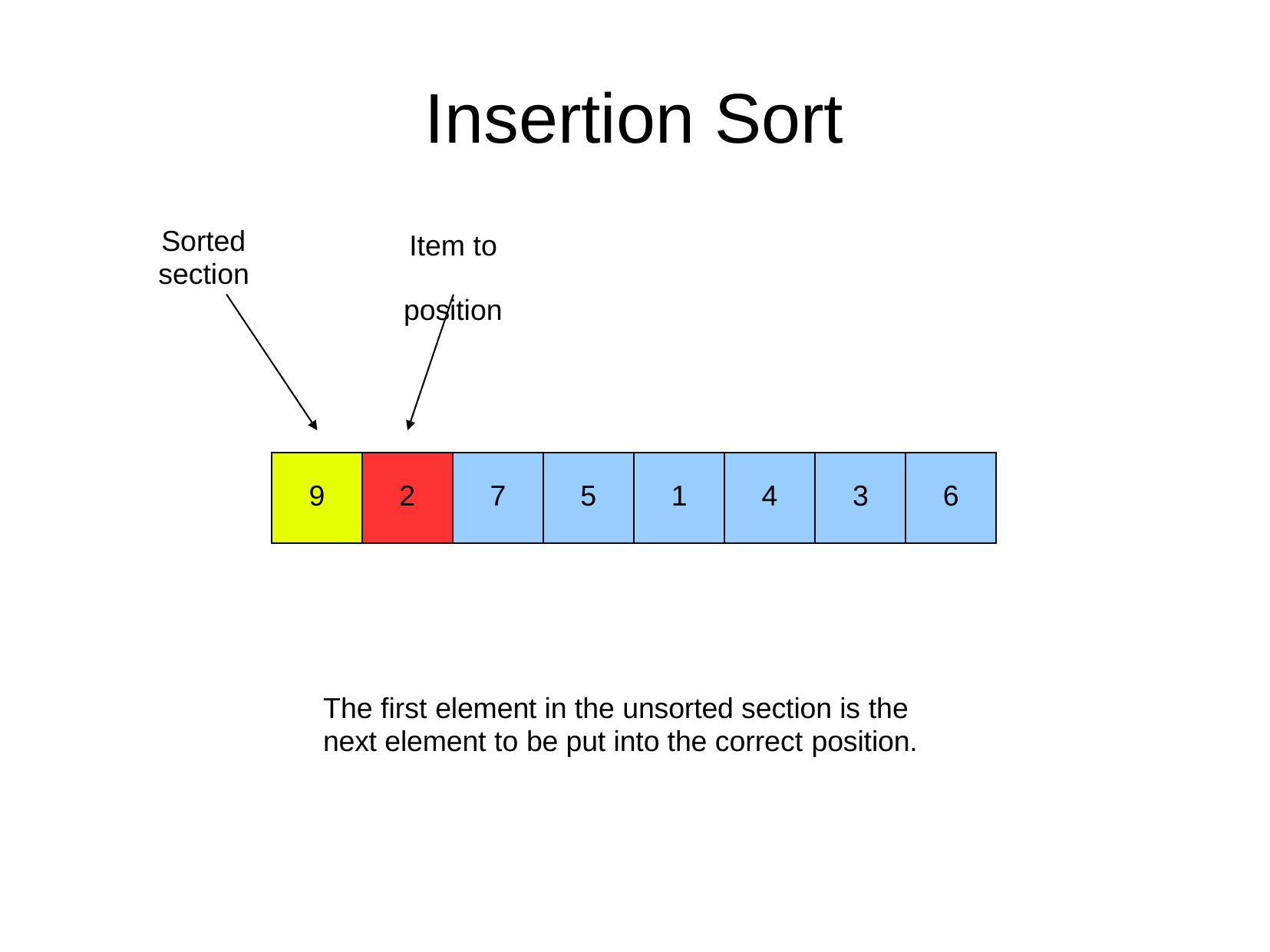

# Insertion Sort
Sorted
section
Item to  position

| 9 | 2 | 7 | 5 | 1 | 4 | 3 | 6 |
| --- | --- | --- | --- | --- | --- | --- | --- |
The first element in the unsorted section is the  next element to be put into the correct position.